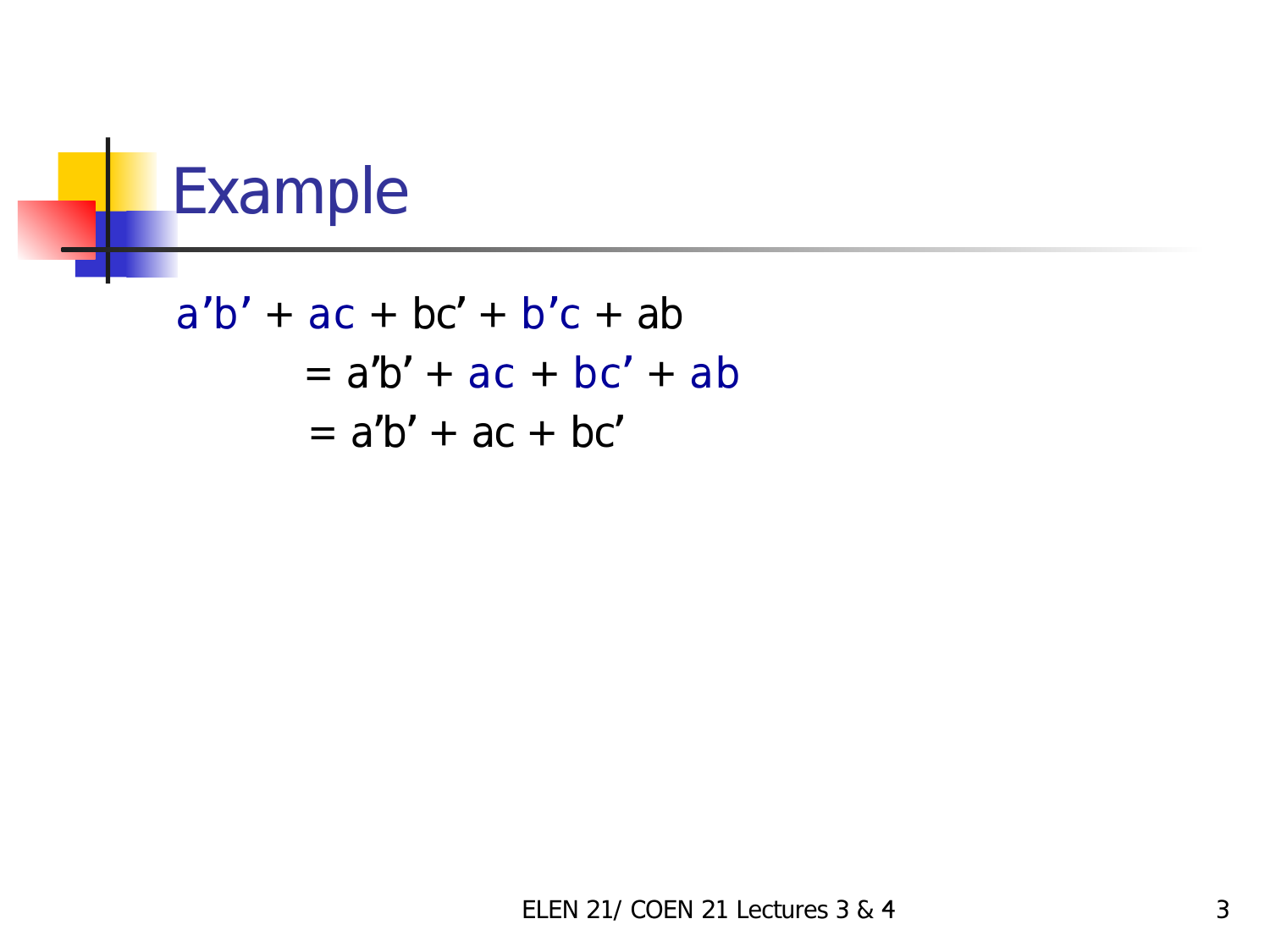

# Example
a’b’ + ac + bc’ + b’c + ab
	= a’b’ + ac + bc’ + ab
          = a’b’ + ac + bc’
ELEN 21/ COEN 21 Lectures 3 & 4
3